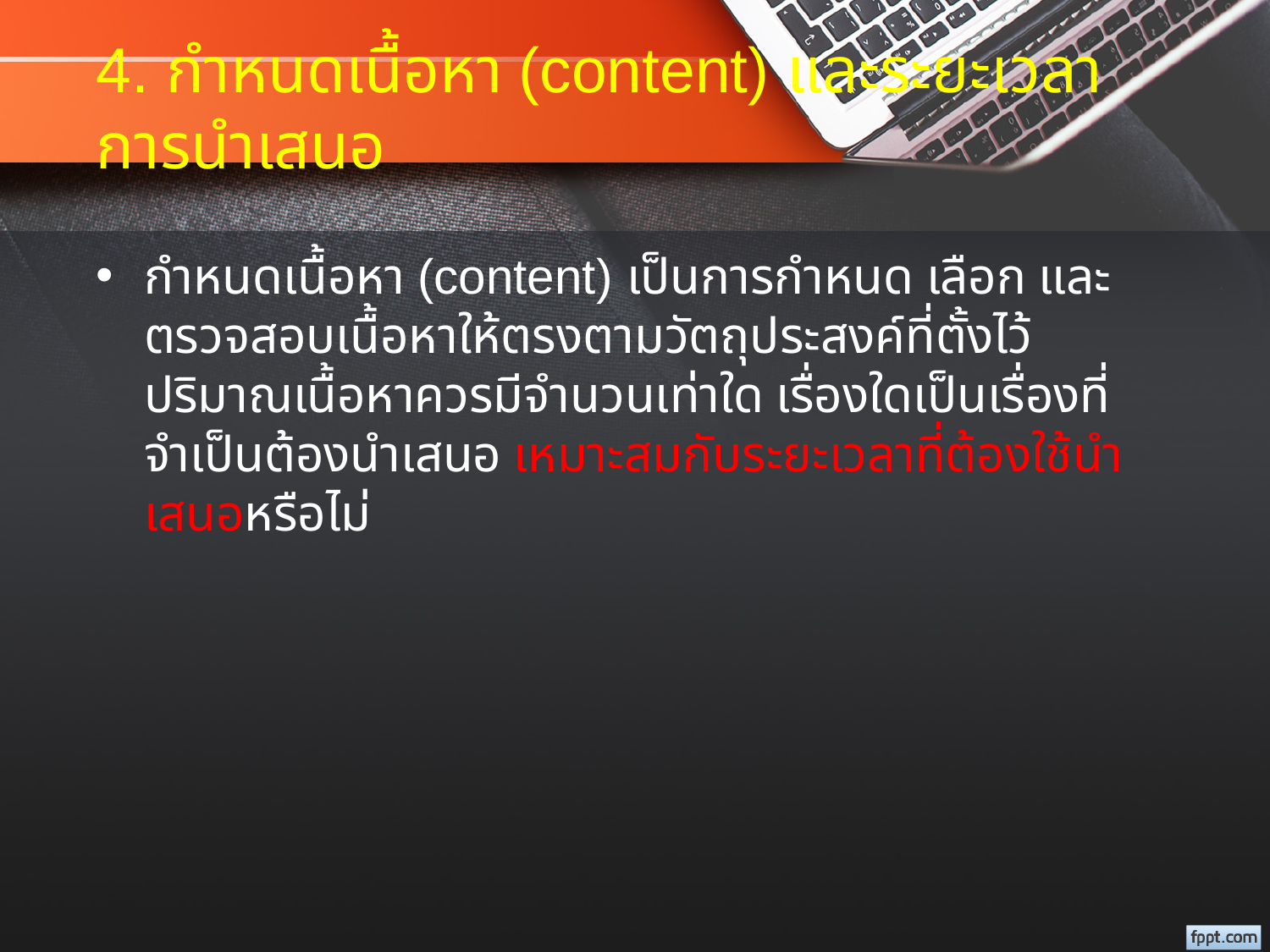

# 4. กำหนดเนื้อหา (content) และระยะเวลาการนำเสนอ
กำหนดเนื้อหา (content) เป็นการกำหนด เลือก และตรวจสอบเนื้อหาให้ตรงตามวัตถุประสงค์ที่ตั้งไว้ ปริมาณเนื้อหาควรมีจำนวนเท่าใด เรื่องใดเป็นเรื่องที่จำเป็นต้องนำเสนอ เหมาะสมกับระยะเวลาที่ต้องใช้นำเสนอหรือไม่